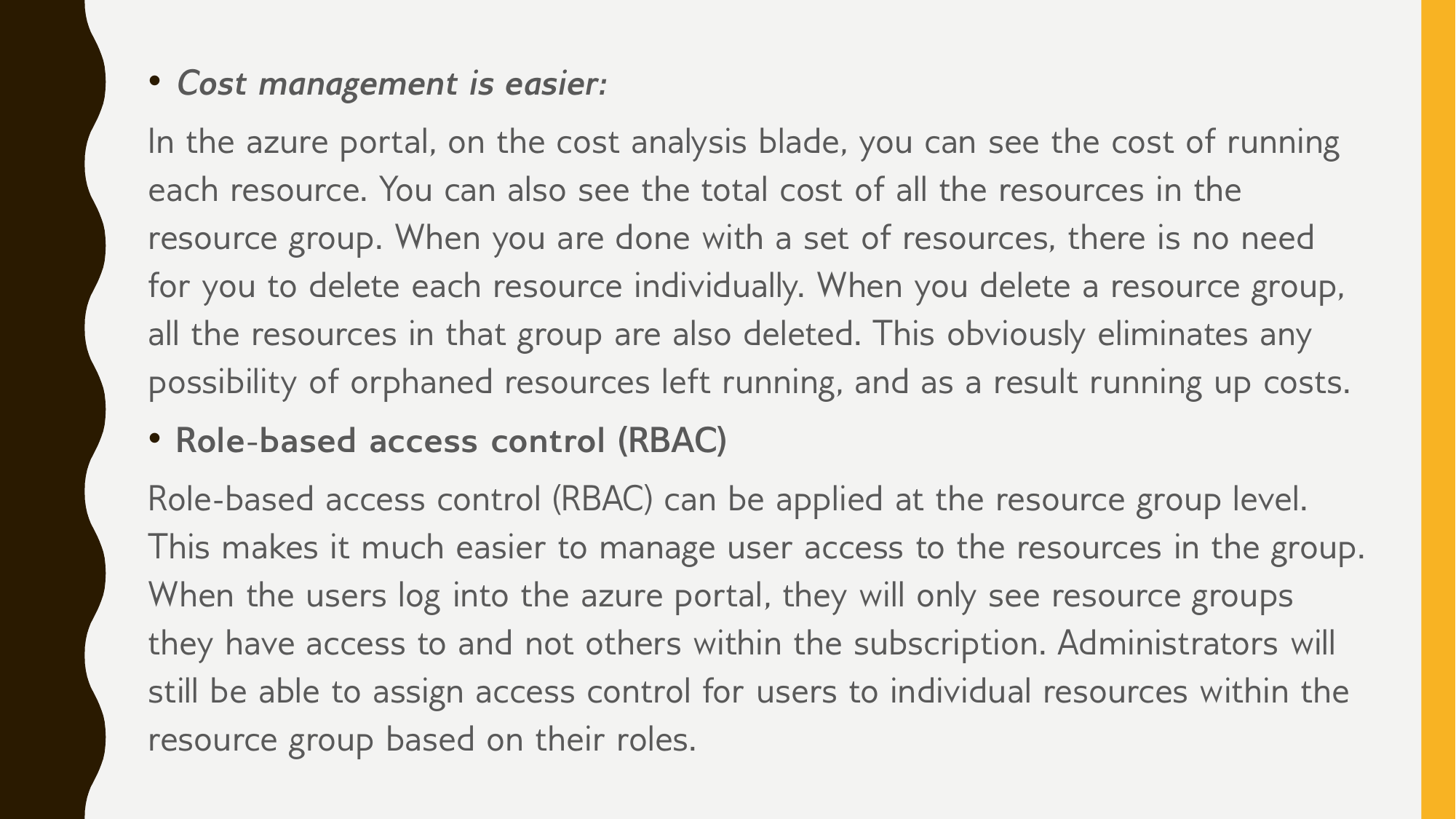

Cost management is easier:
In the azure portal, on the cost analysis blade, you can see the cost of running each resource. You can also see the total cost of all the resources in the resource group. When you are done with a set of resources, there is no need for you to delete each resource individually. When you delete a resource group, all the resources in that group are also deleted. This obviously eliminates any possibility of orphaned resources left running, and as a result running up costs.
Role-based access control (RBAC)
Role-based access control (RBAC) can be applied at the resource group level. This makes it much easier to manage user access to the resources in the group. When the users log into the azure portal, they will only see resource groups they have access to and not others within the subscription. Administrators will still be able to assign access control for users to individual resources within the resource group based on their roles.